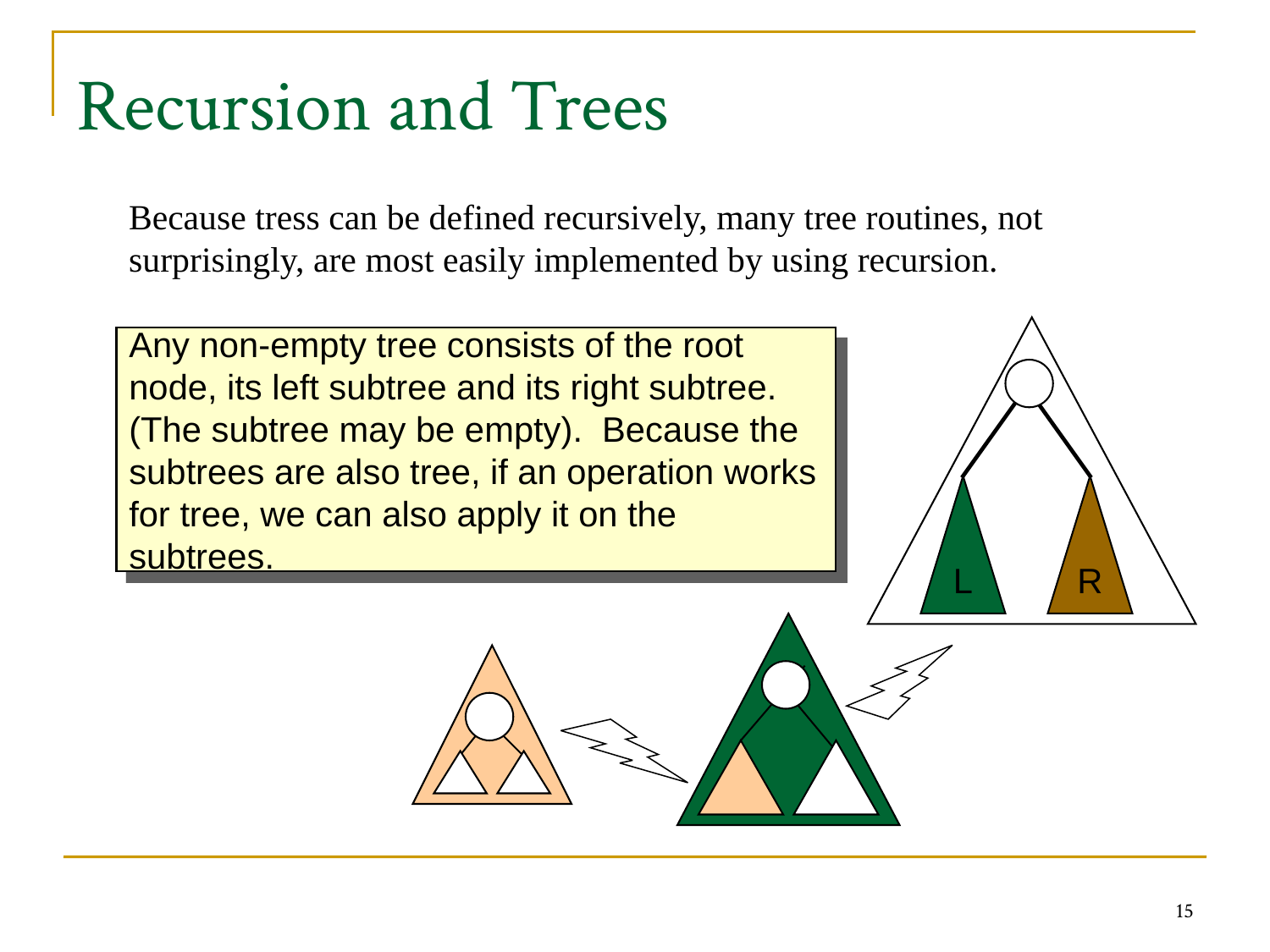

# Recursion and Trees
Because tress can be defined recursively, many tree routines, not surprisingly, are most easily implemented by using recursion.

L
R
Any non-empty tree consists of the root node, its left subtree and its right subtree.  (The subtree may be empty).  Because the subtrees are also tree, if an operation works for tree, we can also apply it on the subtrees.

15